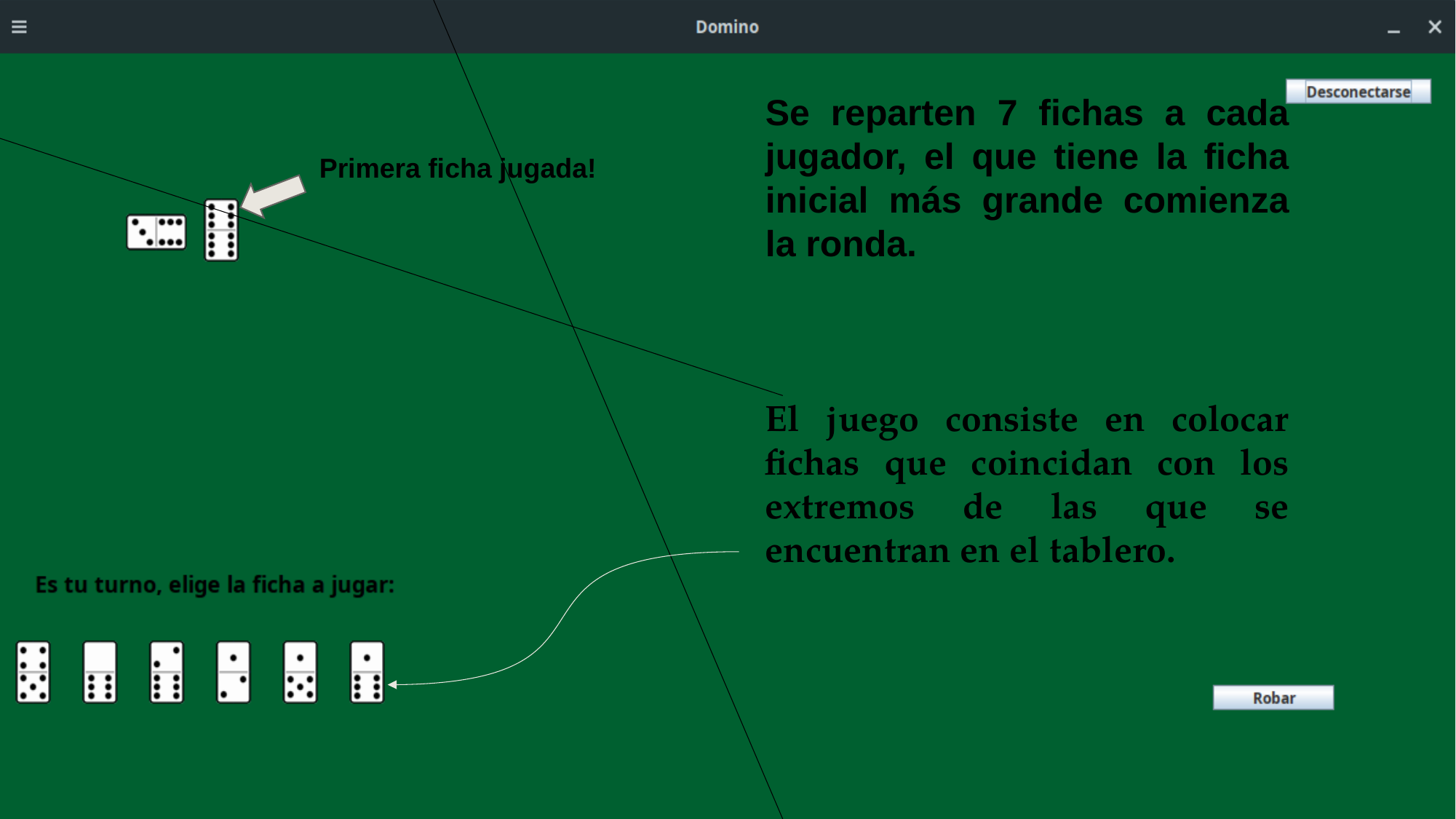

Se reparten 7 fichas a cada jugador, el que tiene la ficha inicial más grande comienza la ronda.

El juego consiste en colocar fichas que coincidan con los extremos de las que se encuentran en el tablero.

Primera ficha jugada!